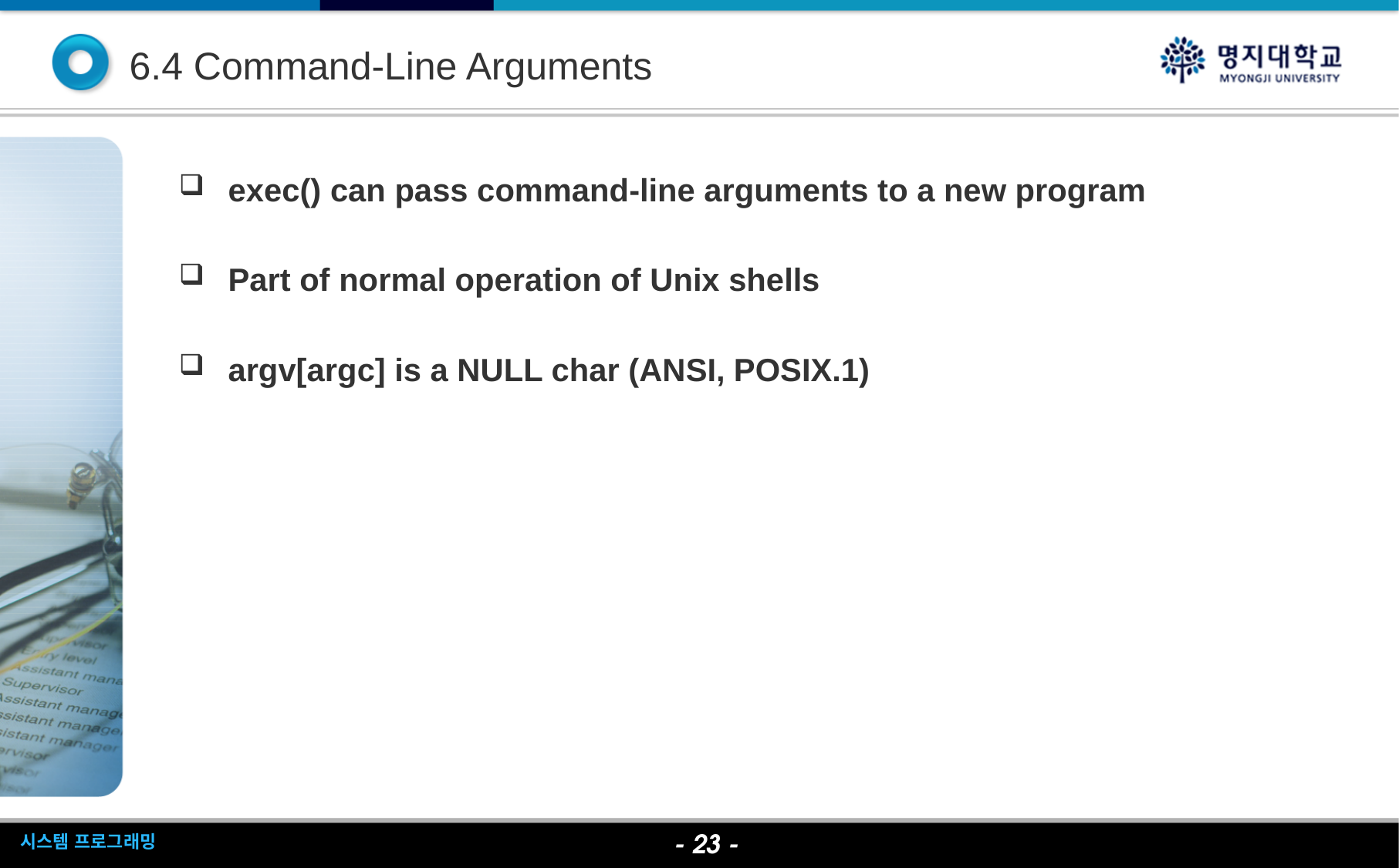

6.4 Command-Line Arguments
exec() can pass command-line arguments to a new program

Part of normal operation of Unix shells

argv[argc] is a NULL char (ANSI, POSIX.1)
- 23 -